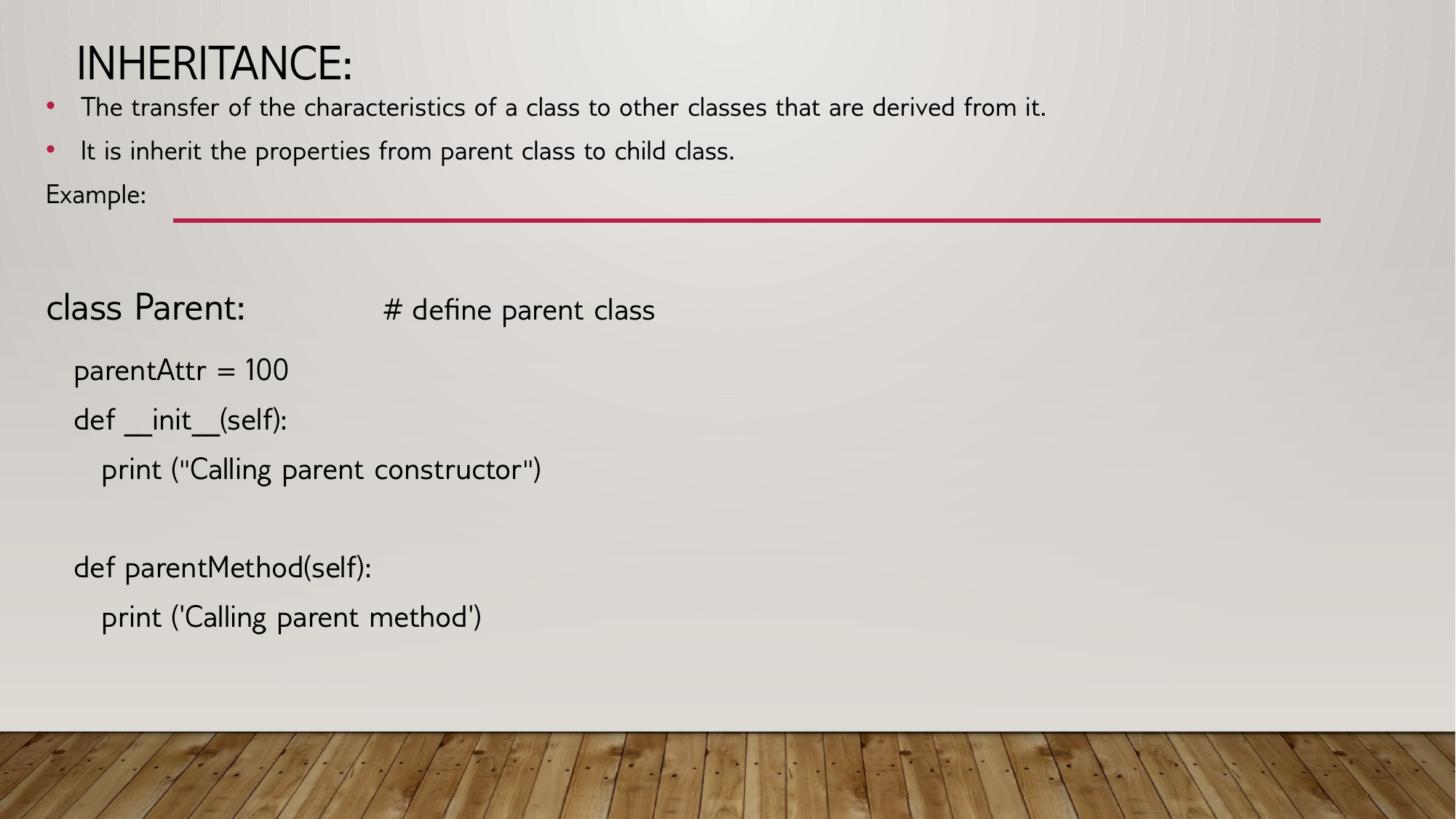

# Inheritance:
The transfer of the characteristics of a class to other classes that are derived from it.
It is inherit the properties from parent class to child class.
Example:
class Parent:       # define parent class
   parentAttr = 100
   def __init__(self):
      print ("Calling parent constructor")

   def parentMethod(self):
      print ('Calling parent method')